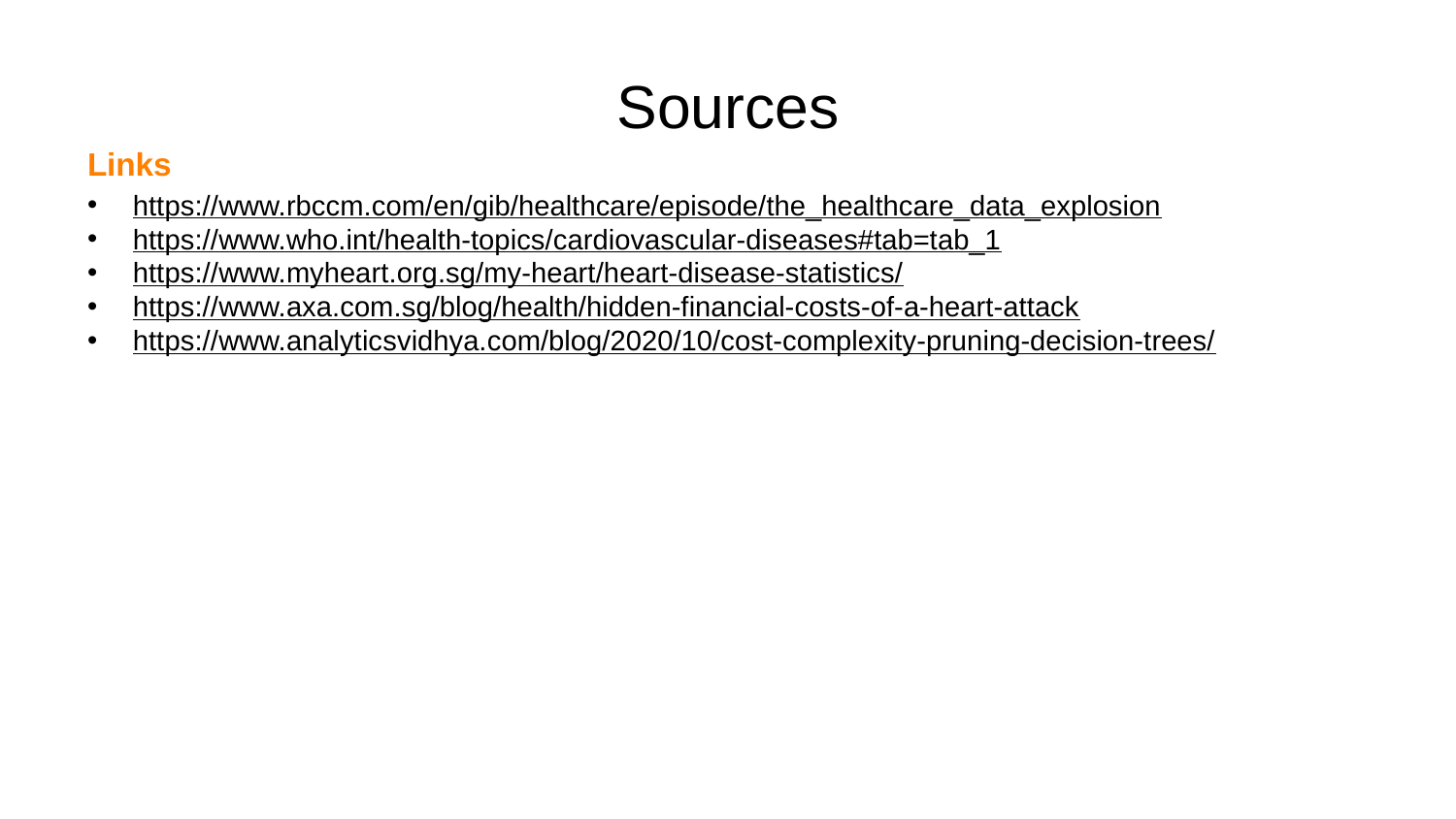

# Sources
Links
https://www.rbccm.com/en/gib/healthcare/episode/the_healthcare_data_explosion
https://www.who.int/health-topics/cardiovascular-diseases#tab=tab_1
https://www.myheart.org.sg/my-heart/heart-disease-statistics/
https://www.axa.com.sg/blog/health/hidden-financial-costs-of-a-heart-attack
https://www.analyticsvidhya.com/blog/2020/10/cost-complexity-pruning-decision-trees/